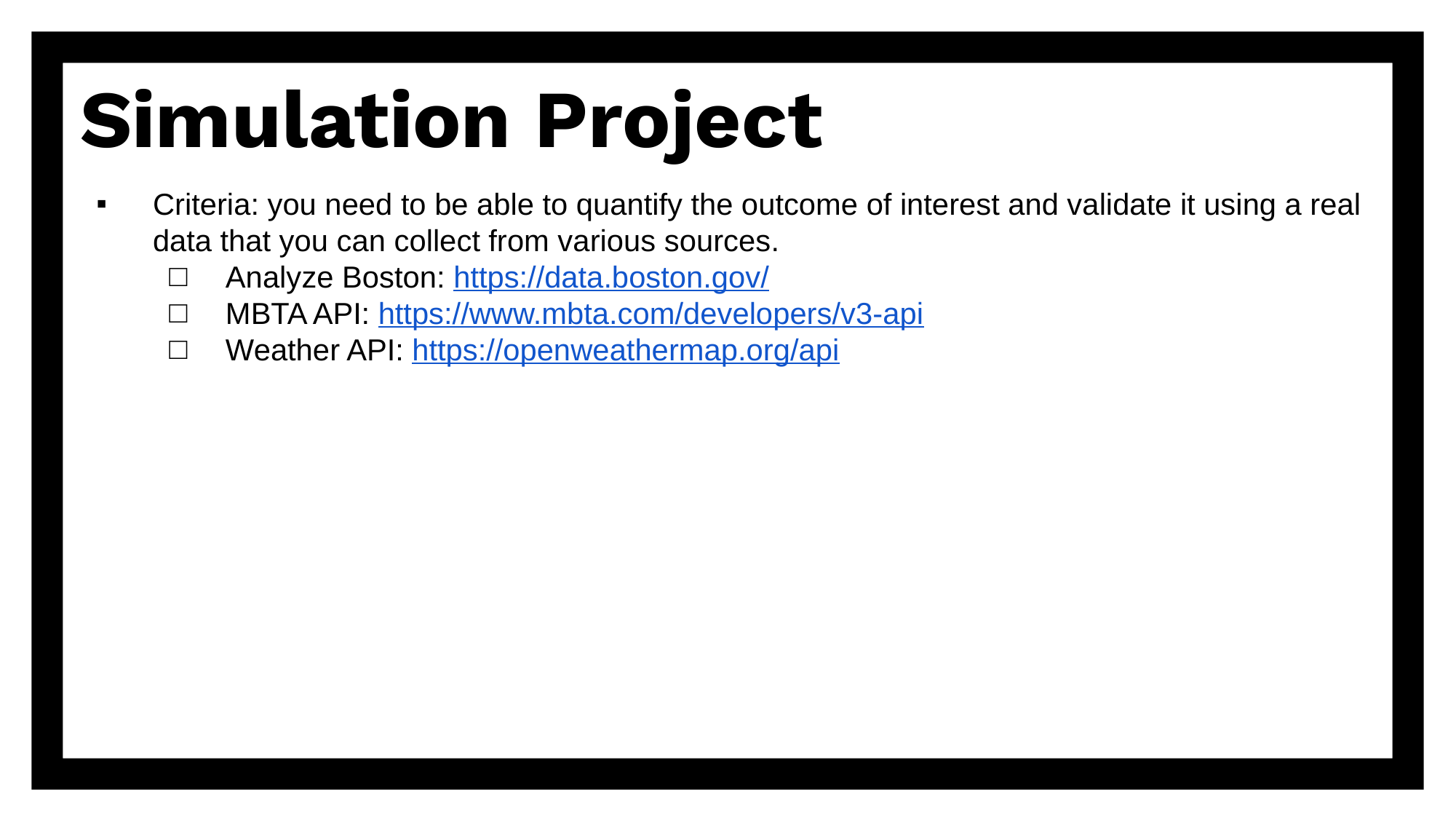

# Simulation Project
Criteria: you need to be able to quantify the outcome of interest and validate it using a real data that you can collect from various sources.
Analyze Boston: https://data.boston.gov/
MBTA API: https://www.mbta.com/developers/v3-api
Weather API: https://openweathermap.org/api